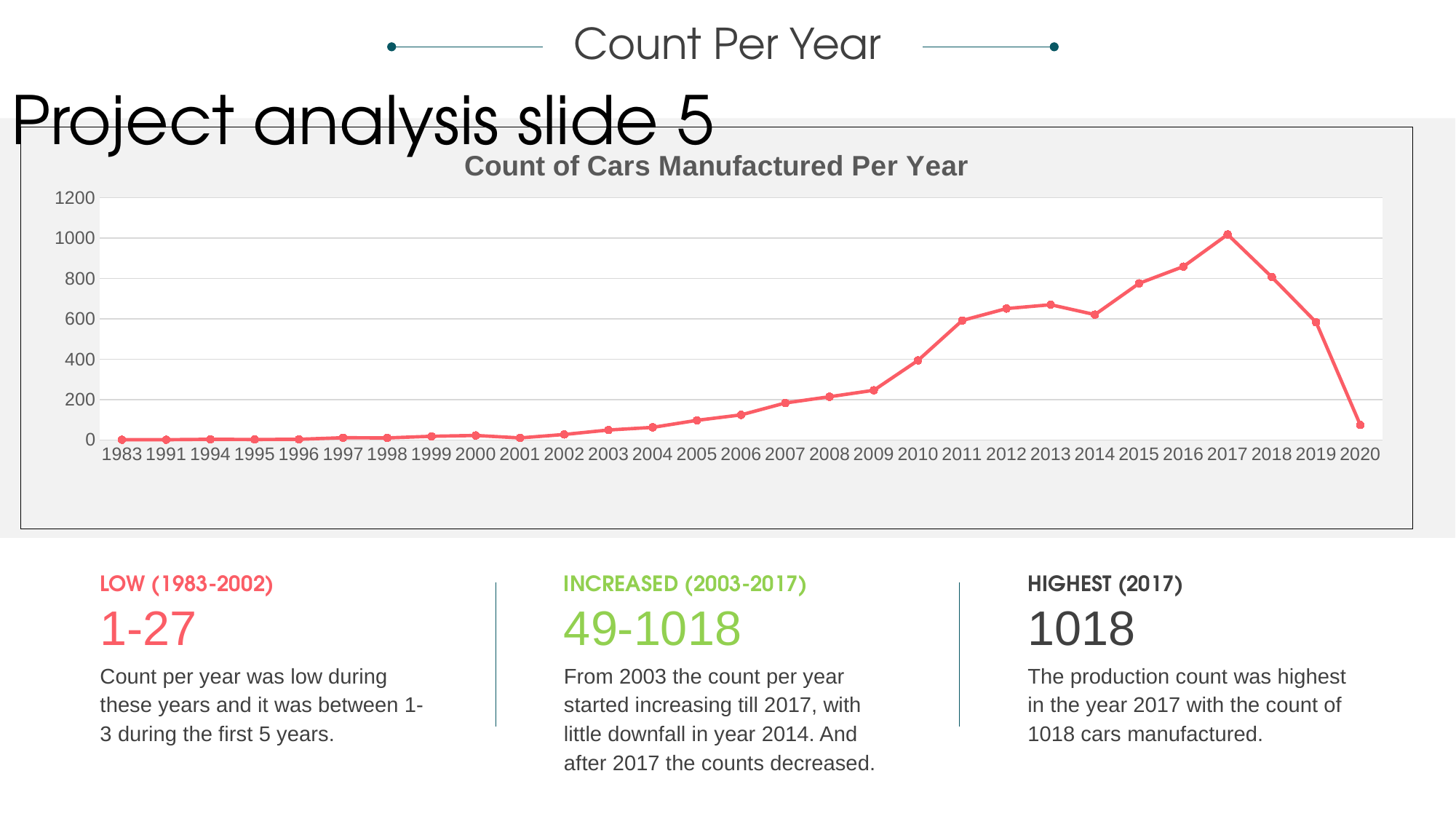

Count Per Year
Project analysis slide 5

### Chart: Count of Cars Manufactured Per Year

| Category | Count |
|---|---|
| 1983 | 1.0 |
| 1991 | 1.0 |
| 1994 | 3.0 |
| 1995 | 2.0 |
| 1996 | 3.0 |
| 1997 | 11.0 |
| 1998 | 10.0 |
| 1999 | 18.0 |
| 2000 | 22.0 |
| 2001 | 10.0 |
| 2002 | 27.0 |
| 2003 | 49.0 |
| 2004 | 62.0 |
| 2005 | 97.0 |
| 2006 | 124.0 |
| 2007 | 183.0 |
| 2008 | 214.0 |
| 2009 | 246.0 |
| 2010 | 394.0 |
| 2011 | 592.0 |
| 2012 | 651.0 |
| 2013 | 670.0 |
| 2014 | 621.0 |
| 2015 | 776.0 |
| 2016 | 859.0 |
| 2017 | 1018.0 |
| 2018 | 807.0 |
| 2019 | 583.0 |
| 2020 | 74.0 |
LOW (1983-2002)
INCREASED (2003-2017)
HIGHEST (2017)
1-27
49-1018
1018
Count per year was low during these years and it was between 1-3 during the first 5 years.
From 2003 the count per year started increasing till 2017, with little downfall in year 2014. And after 2017 the counts decreased.
The production count was highest in the year 2017 with the count of 1018 cars manufactured.